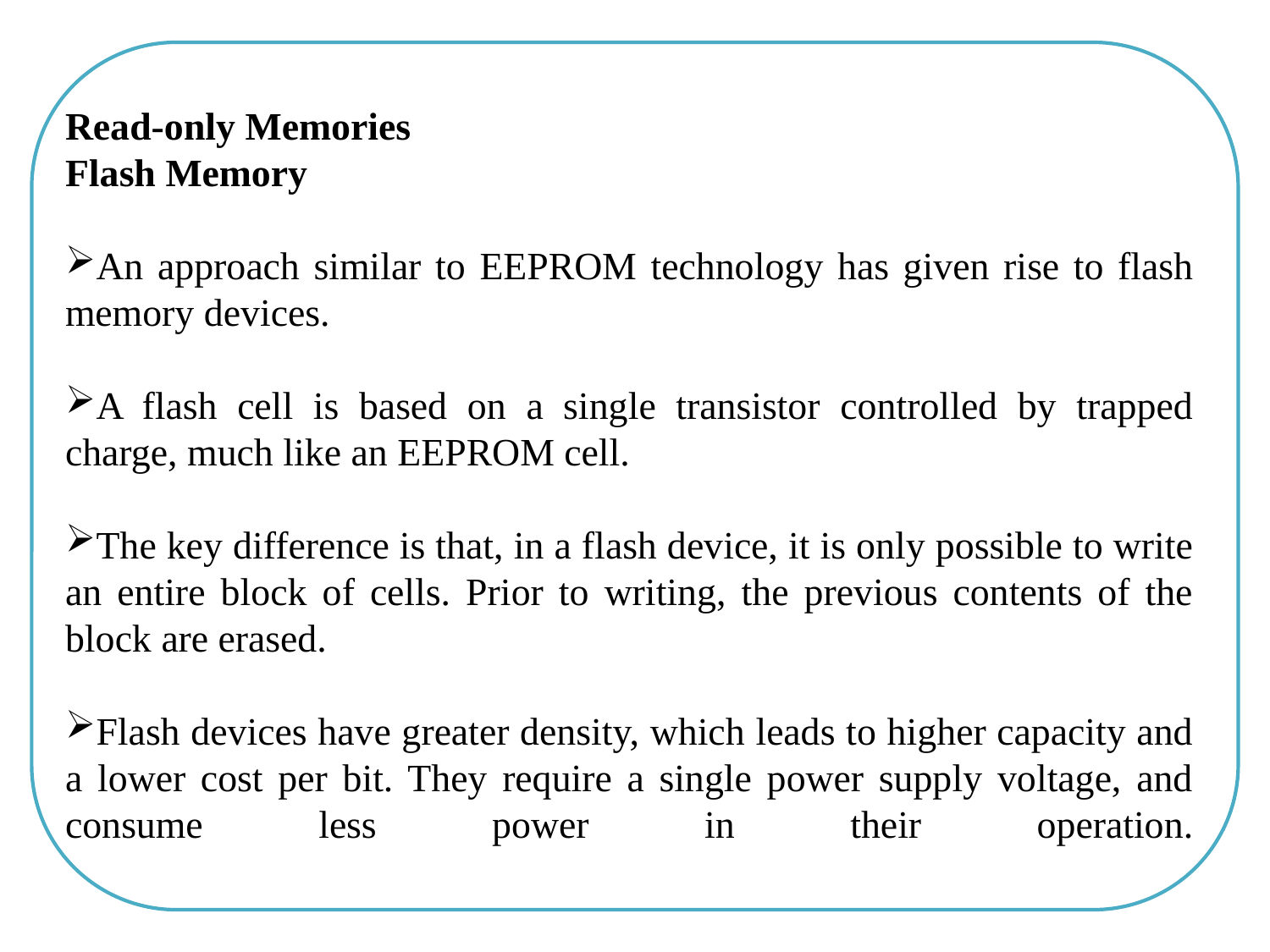

Read-only Memories
Flash Memory

An approach similar to EEPROM technology has given rise to flash memory devices.

A flash cell is based on a single transistor controlled by trapped charge, much like an EEPROM cell.

The key difference is that, in a flash device, it is only possible to write an entire block of cells. Prior to writing, the previous contents of the block are erased.

Flash devices have greater density, which leads to higher capacity and a lower cost per bit. They require a single power supply voltage, and consume less power in their operation.